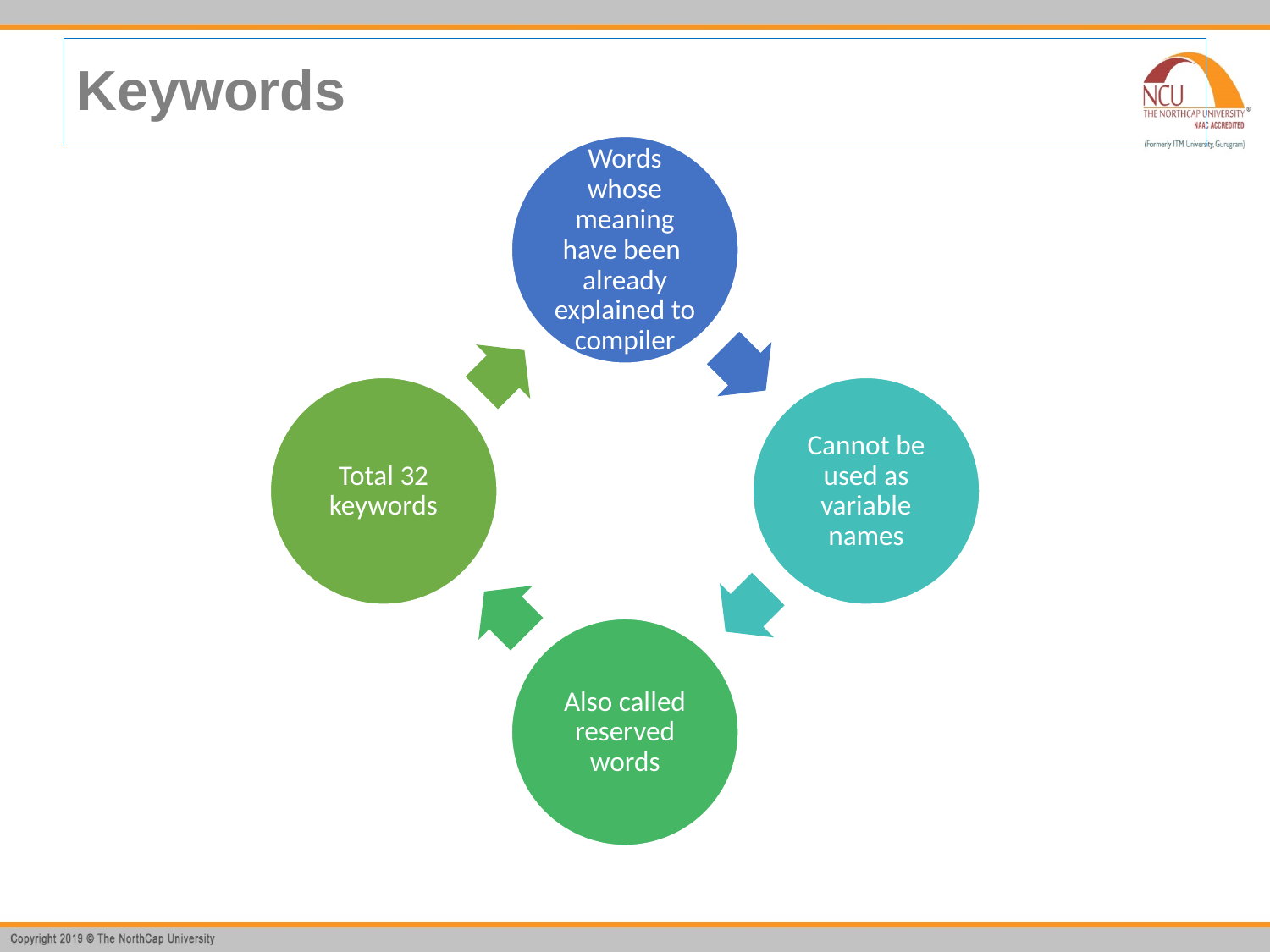

# Keywords
Words whose meaning have been  already explained to compiler

Cannot be used as variable names

Also called reserved words

Total 32 keywords